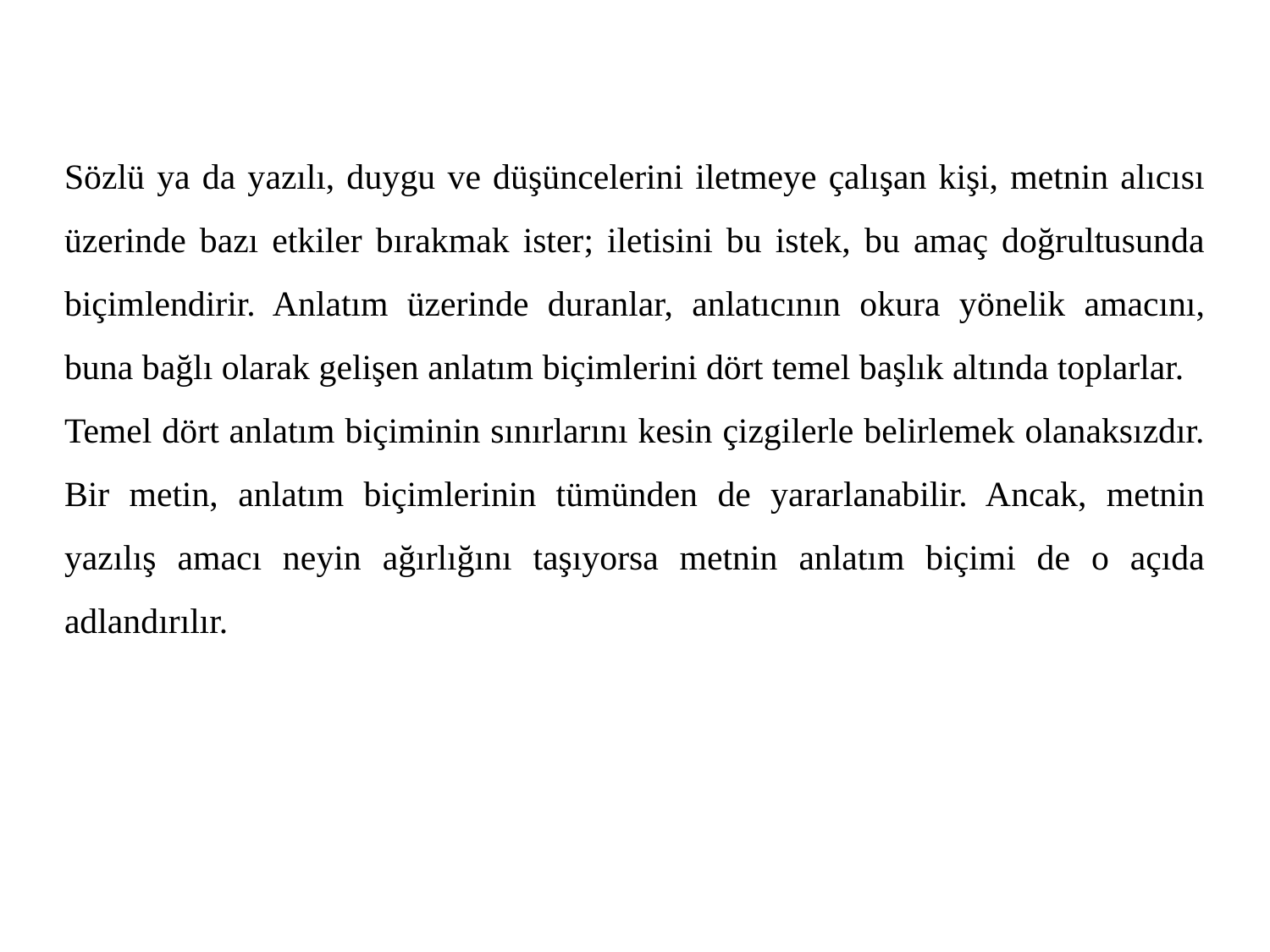

Sözlü ya da yazılı, duygu ve düşüncelerini iletmeye çalışan kişi, metnin alıcısı üzerinde bazı etkiler bırakmak ister; iletisini bu istek, bu amaç doğrultusunda biçimlendirir. Anlatım üzerinde duranlar, anlatıcının okura yönelik amacını, buna bağlı olarak gelişen anlatım biçimlerini dört temel başlık altında toplarlar.
Temel dört anlatım biçiminin sınırlarını kesin çizgilerle belirlemek olanaksızdır. Bir metin, anlatım biçimlerinin tümünden de yararlanabilir. Ancak, metnin yazılış amacı neyin ağırlığını taşıyorsa metnin anlatım biçimi de o açıda adlandırılır.